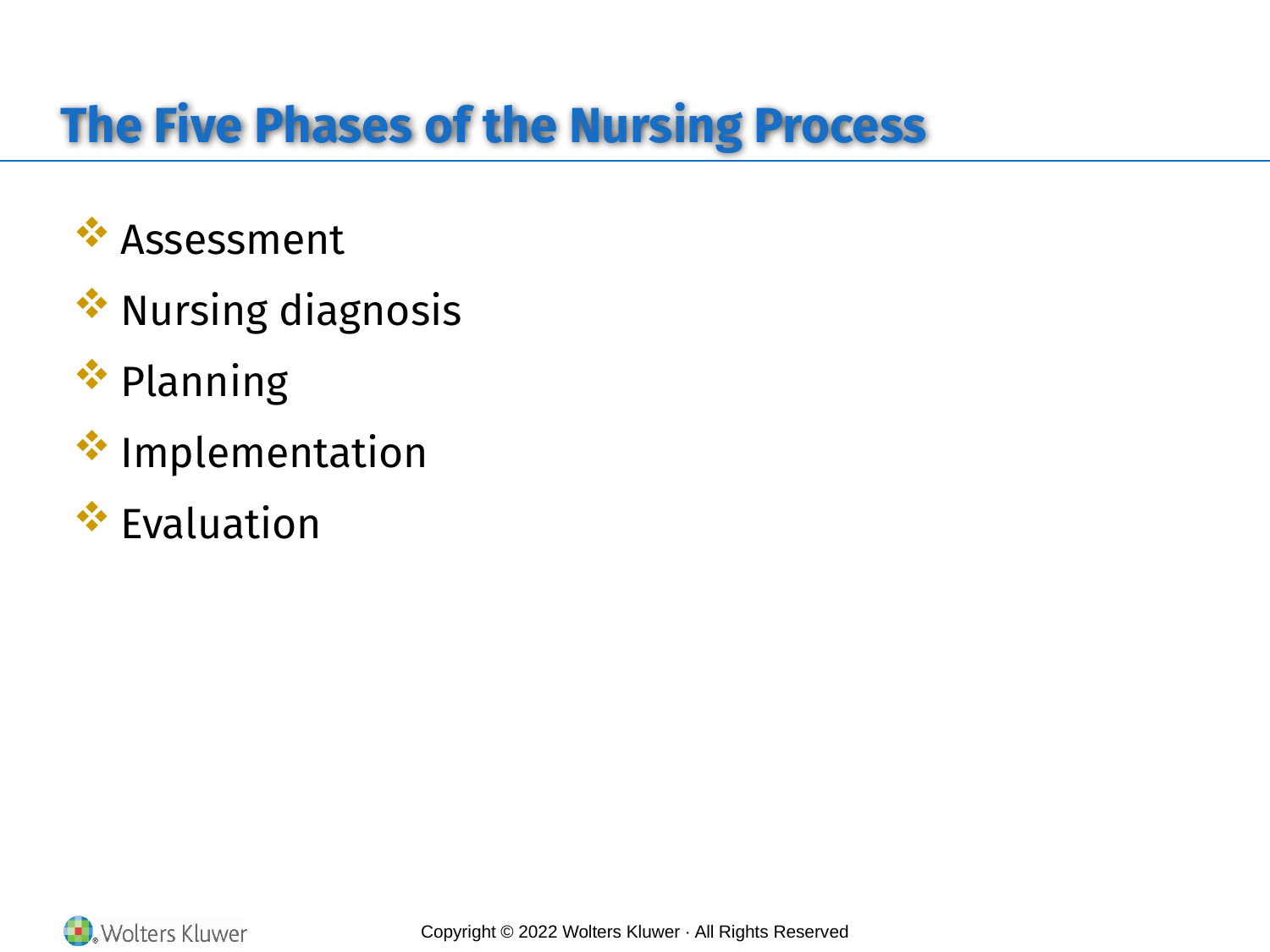

# The Five Phases of the Nursing Process
Assessment
Nursing diagnosis
Planning
Implementation
Evaluation